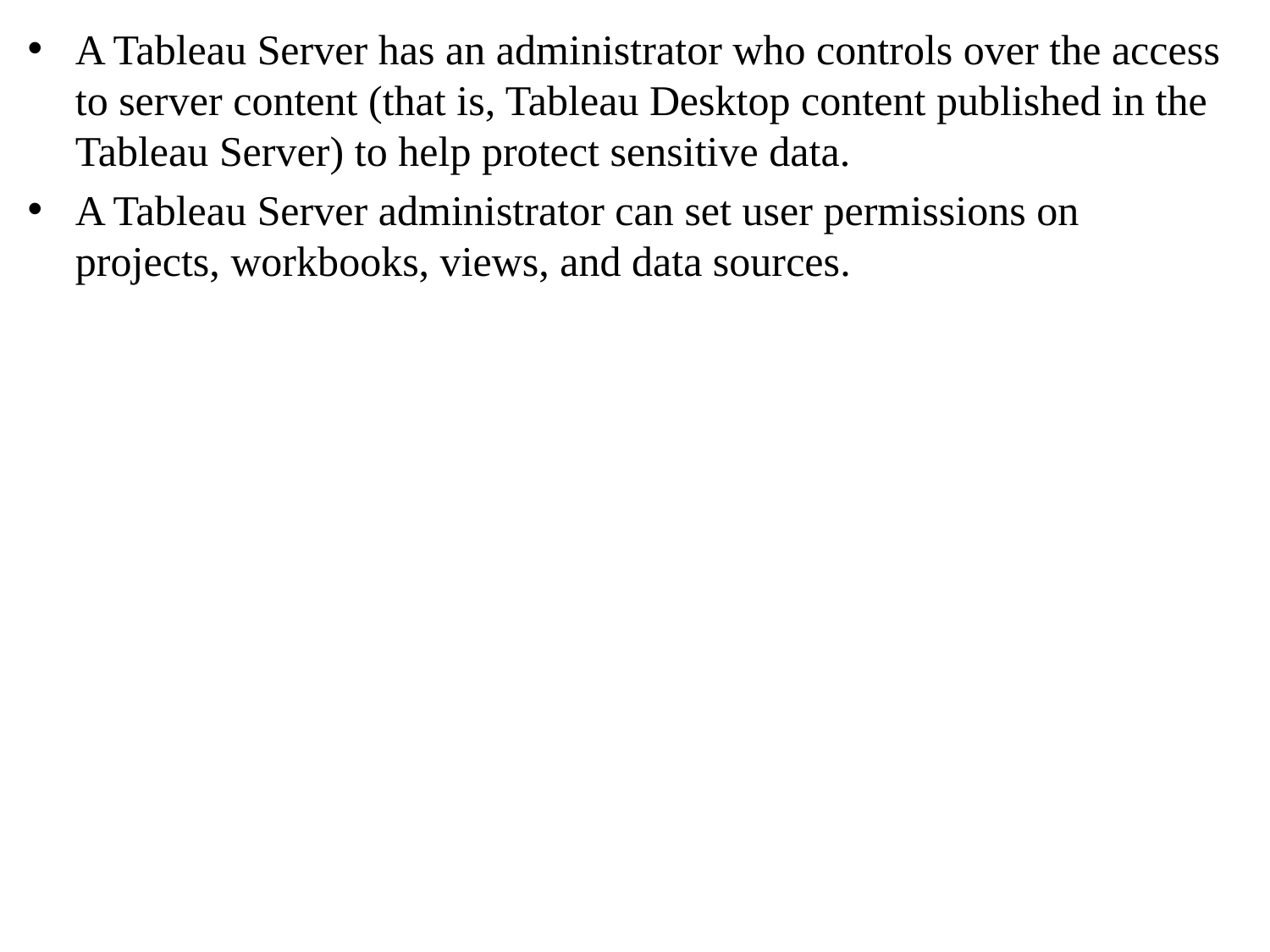

A Tableau Server has an administrator who controls over the access to server content (that is, Tableau Desktop content published in the Tableau Server) to help protect sensitive data.
A Tableau Server administrator can set user permissions on projects, workbooks, views, and data sources.